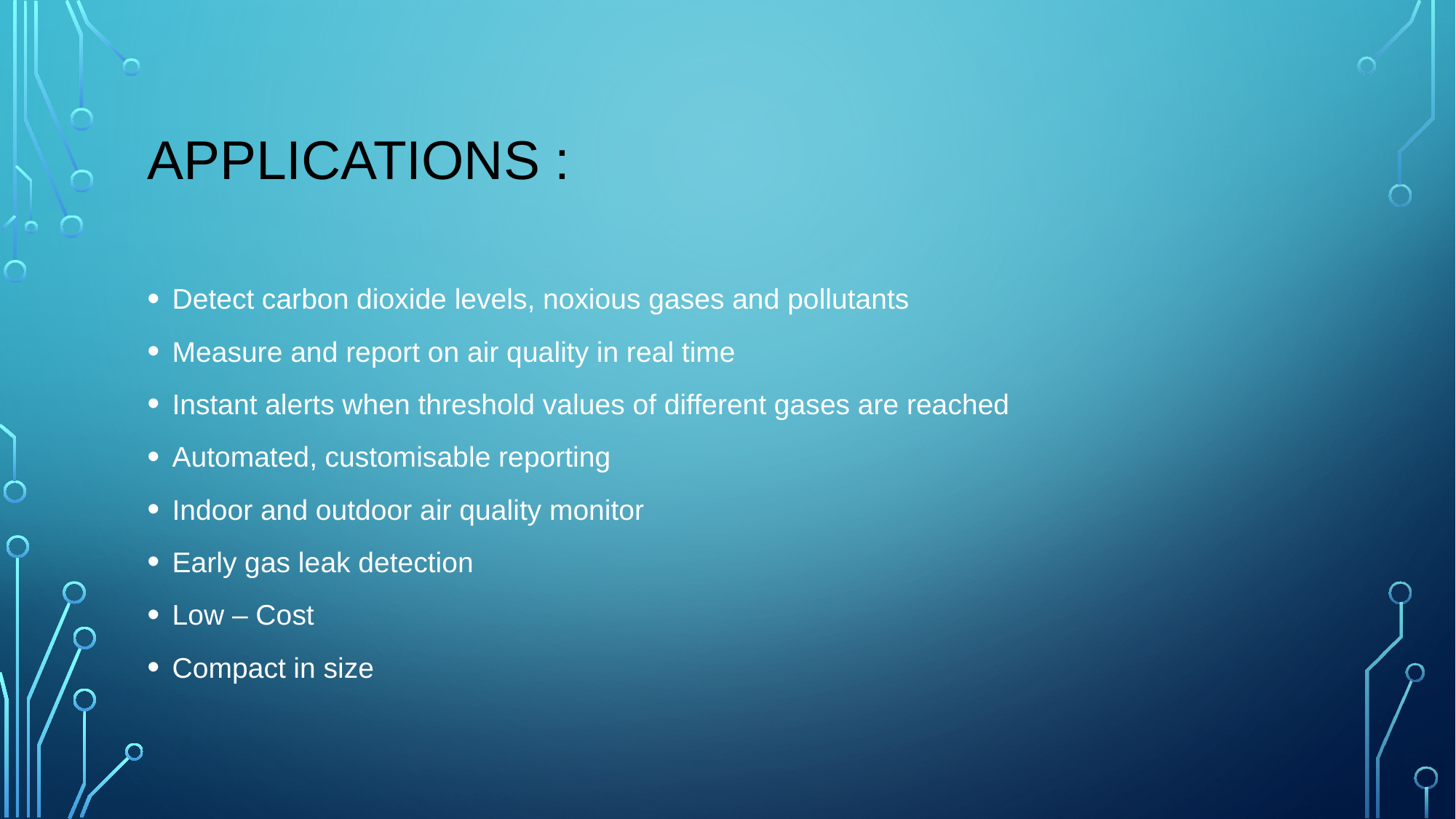

# Applications :
Detect carbon dioxide levels, noxious gases and pollutants
Measure and report on air quality in real time
Instant alerts when threshold values of different gases are reached
Automated, customisable reporting
Indoor and outdoor air quality monitor
Early gas leak detection
Low – Cost
Compact in size